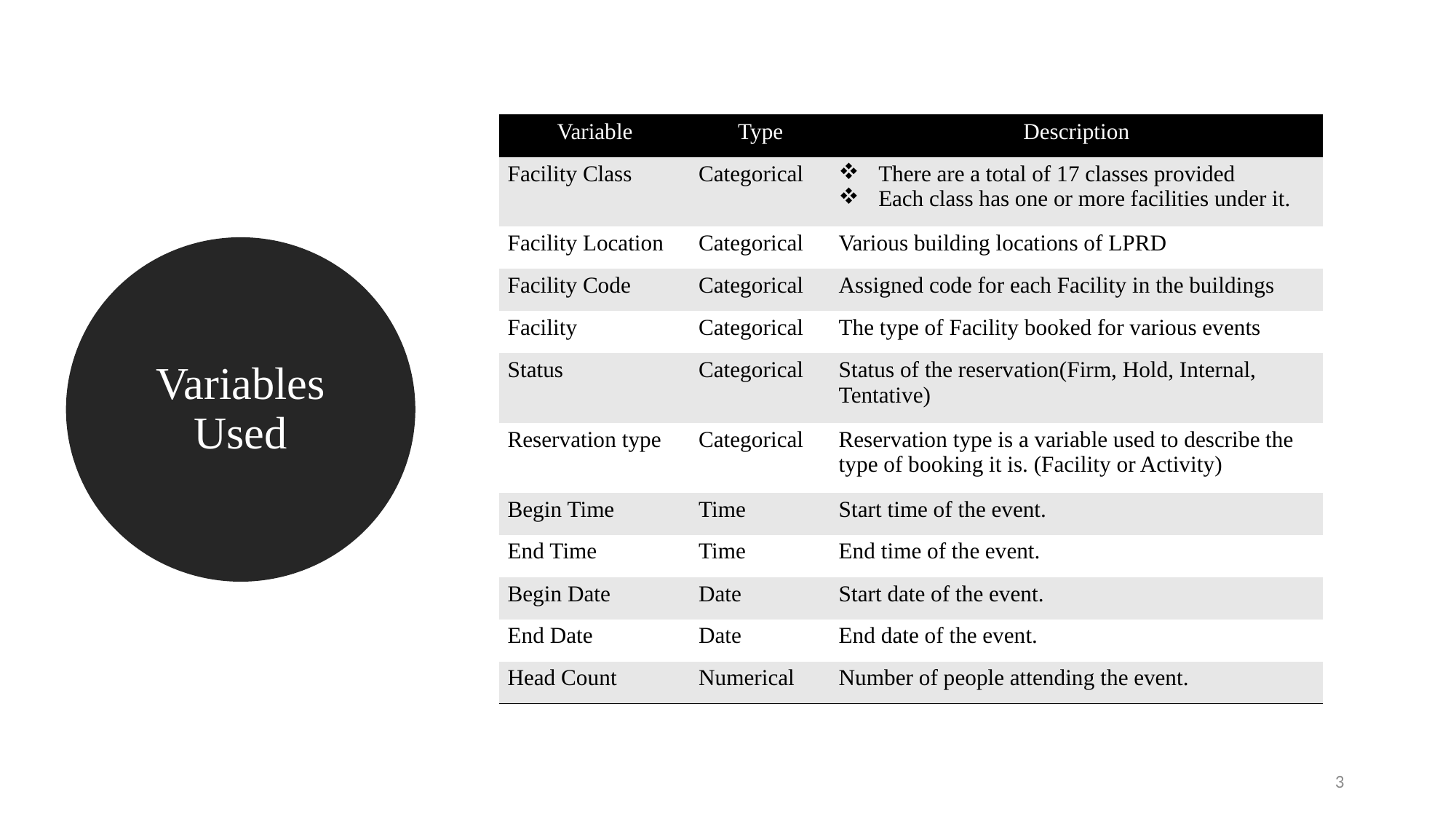

| Variable | Type | Description |
| --- | --- | --- |
| Facility Class | Categorical | There are a total of 17 classes provided Each class has one or more facilities under it. |
| Facility Location | Categorical | Various building locations of LPRD |
| Facility Code | Categorical | Assigned code for each Facility in the buildings |
| Facility | Categorical | The type of Facility booked for various events |
| Status | Categorical | Status of the reservation(Firm, Hold, Internal, Tentative) |
| Reservation type | Categorical | Reservation type is a variable used to describe the type of booking it is. (Facility or Activity) |
| Begin Time | Time | Start time of the event. |
| End Time | Time | End time of the event. |
| Begin Date | Date | Start date of the event. |
| End Date | Date | End date of the event. |
| Head Count | Numerical | Number of people attending the event. |
Variables Used
3